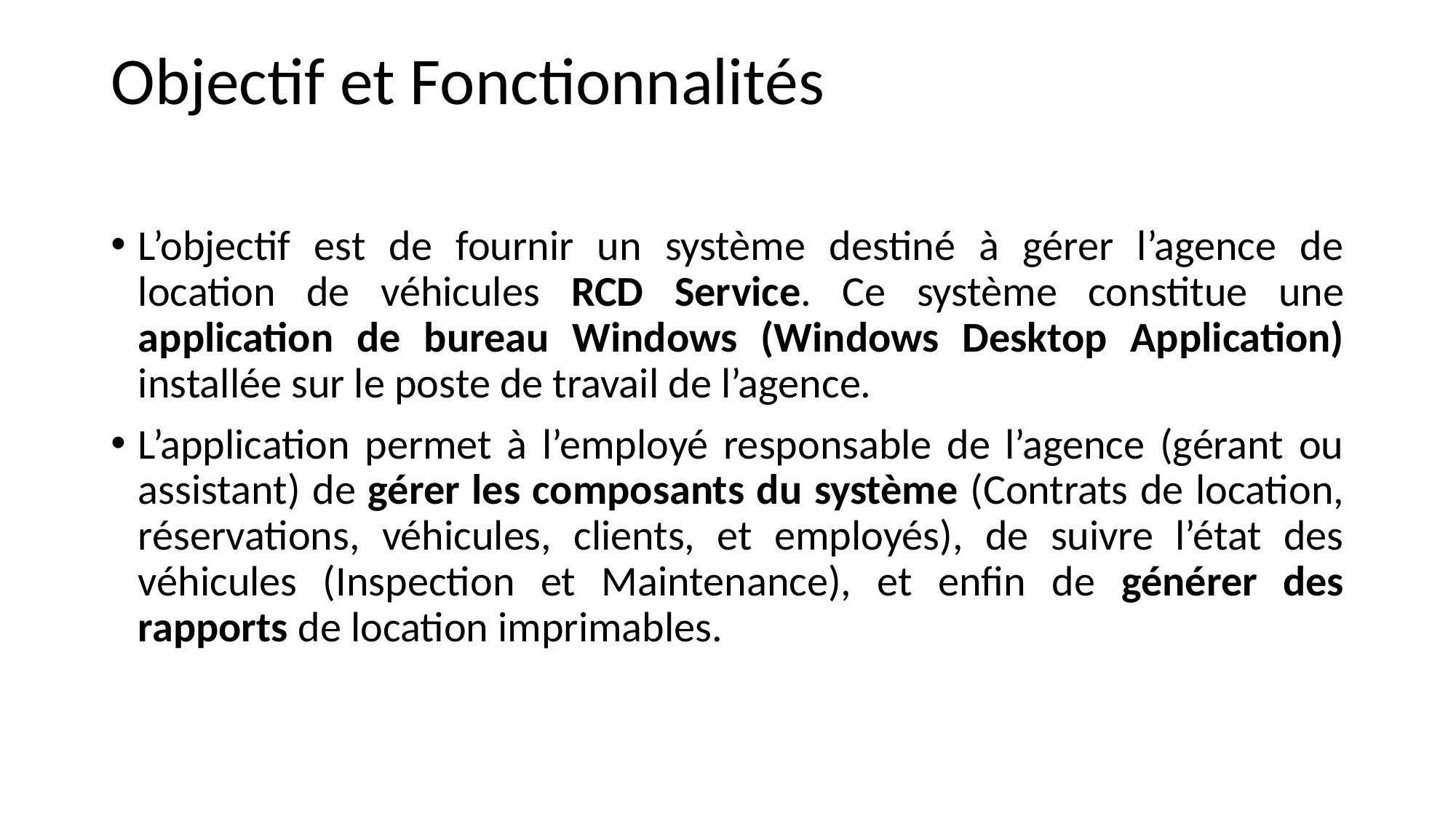

# Objectif et Fonctionnalités
L’objectif est de fournir un système destiné à gérer l’agence de location de véhicules RCD Service. Ce système constitue une application de bureau Windows (Windows Desktop Application) installée sur le poste de travail de l’agence.
L’application permet à l’employé responsable de l’agence (gérant ou assistant) de gérer les composants du système (Contrats de location, réservations, véhicules, clients, et employés), de suivre l’état des véhicules (Inspection et Maintenance), et enfin de générer des rapports de location imprimables.